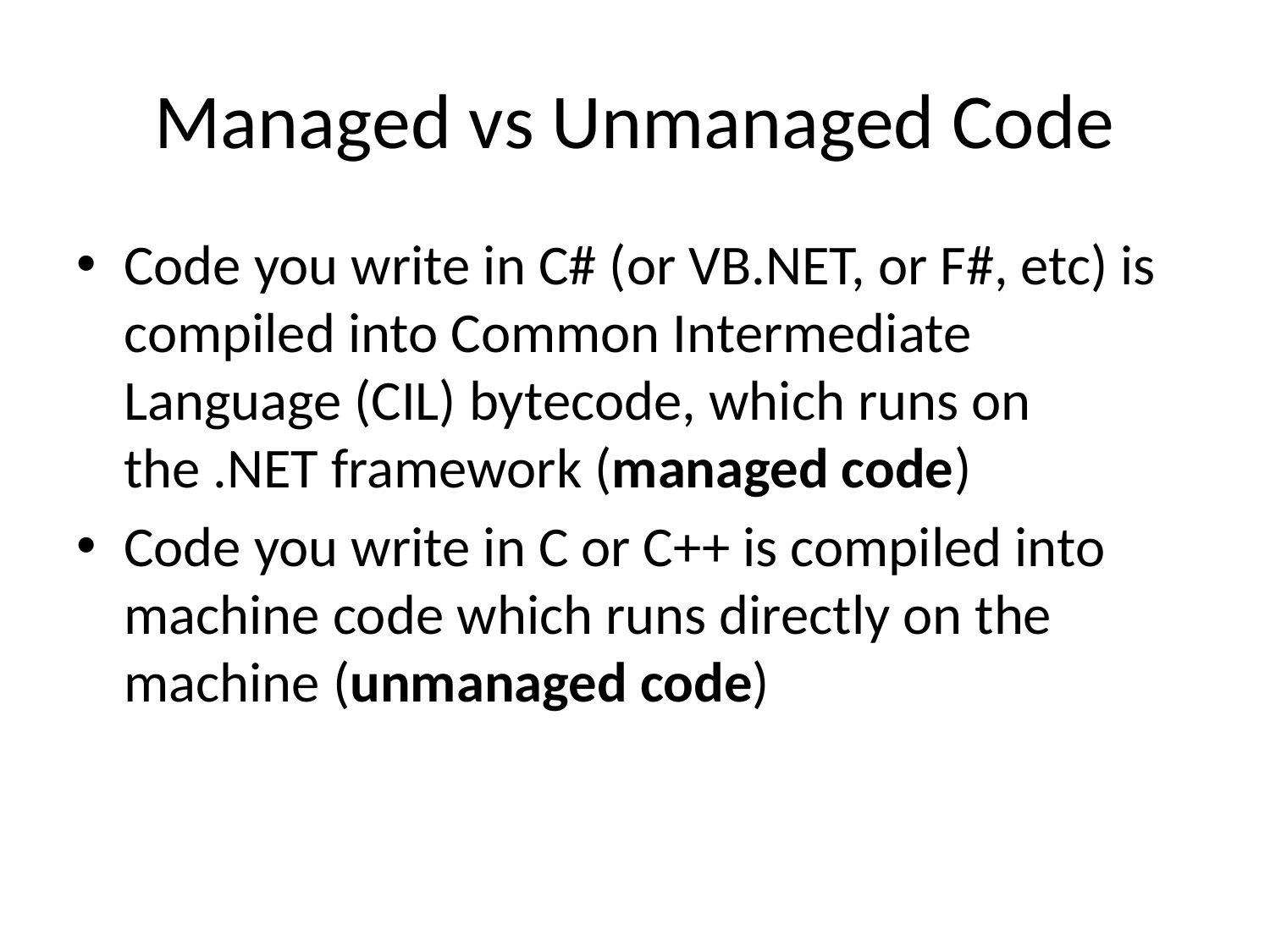

# Managed vs Unmanaged Code
Code you write in C# (or VB.NET, or F#, etc) is compiled into Common Intermediate Language (CIL) bytecode, which runs on the .NET framework (managed code)
Code you write in C or C++ is compiled into machine code which runs directly on the machine (unmanaged code)